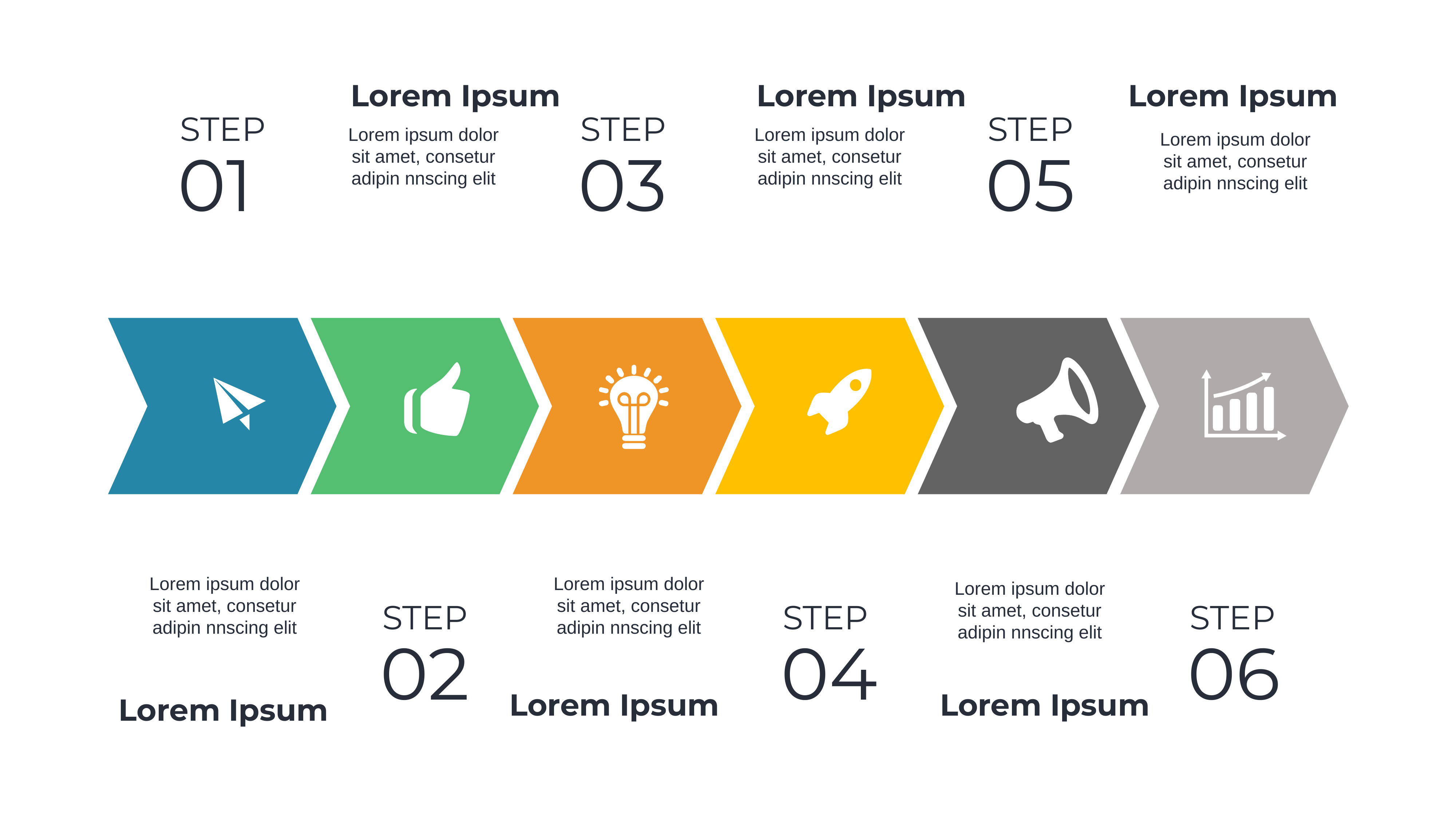

Lorem Ipsum
Lorem Ipsum
Lorem Ipsum
STEP
STEP
STEP
Lorem ipsum dolor sit amet, consetur adipin nnscing elit
Lorem ipsum dolor sit amet, consetur adipin nnscing elit
Lorem ipsum dolor sit amet, consetur adipin nnscing elit
01
03
05

Lorem ipsum dolor sit amet, consetur adipin nnscing elit
Lorem ipsum dolor sit amet, consetur adipin nnscing elit
Lorem ipsum dolor sit amet, consetur adipin nnscing elit
STEP
STEP
STEP
02
04
06
Lorem Ipsum
Lorem Ipsum
Lorem Ipsum